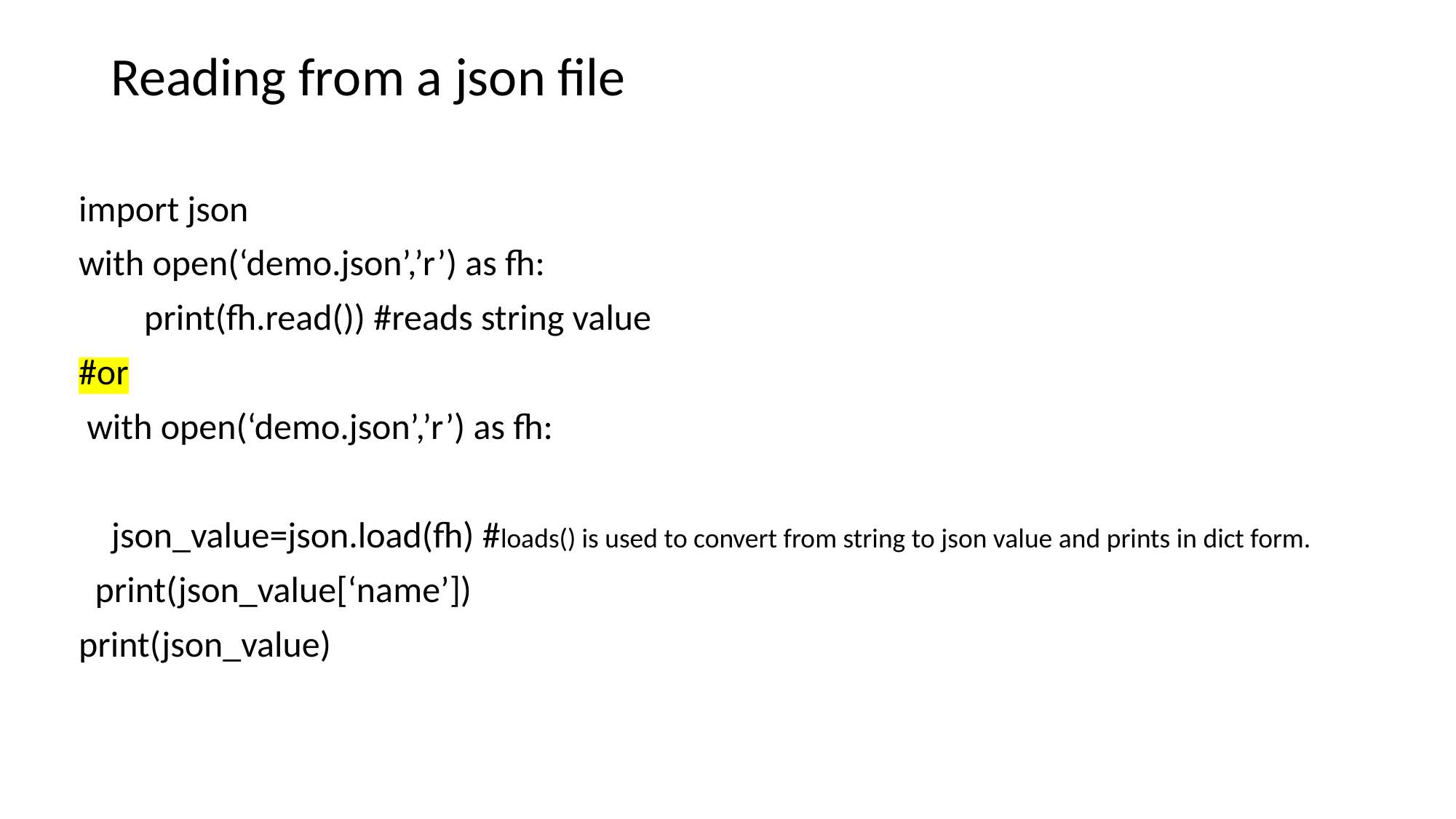

# Reading from a json file
import json
with open(‘demo.json’,’r’) as fh:
        print(fh.read()) #reads string value
#or
 with open(‘demo.json’,’r’) as fh:

    json_value=json.load(fh) #loads() is used to convert from string to json value and prints in dict form.
  print(json_value[‘name’])
print(json_value)